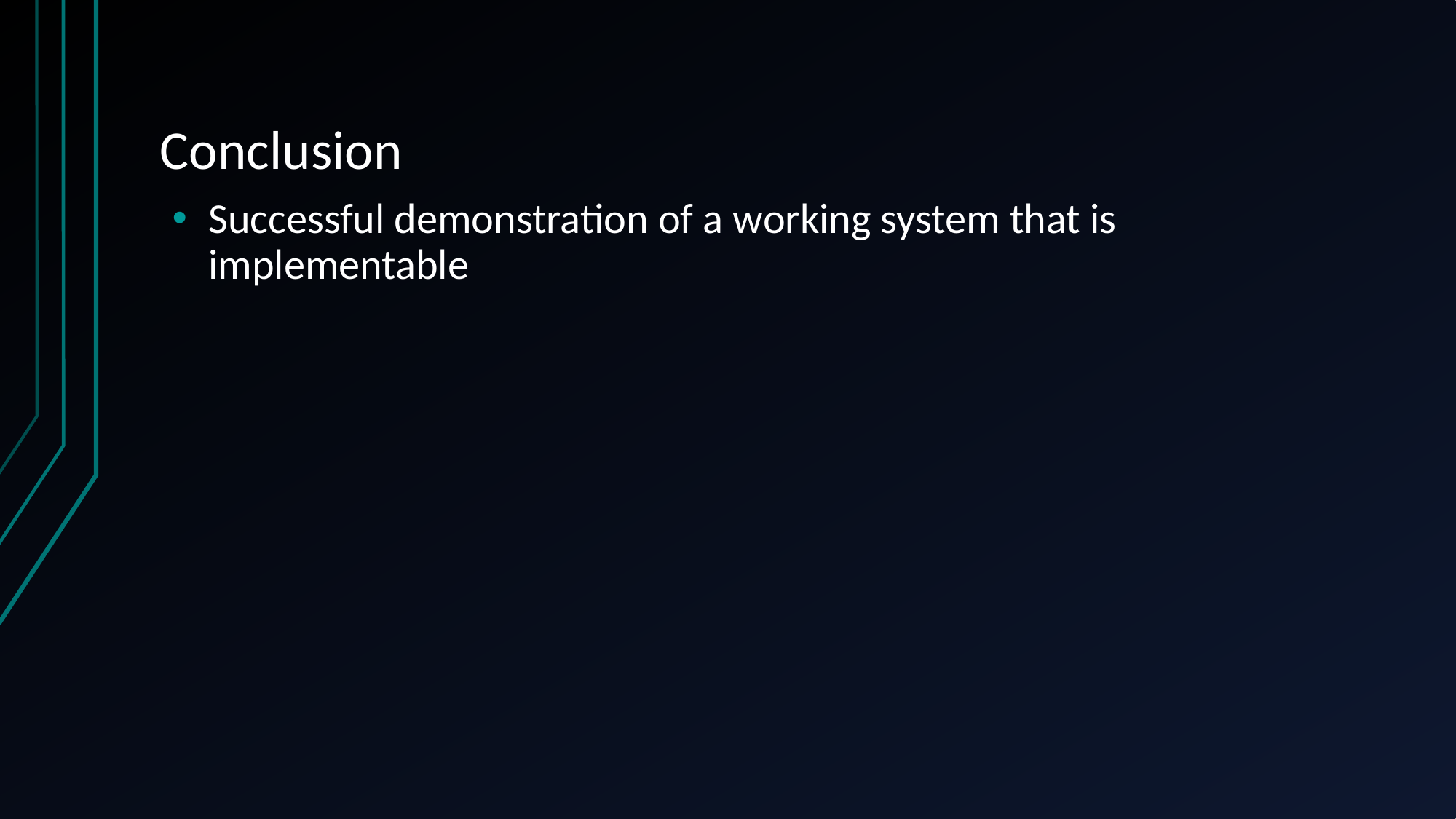

# Conclusion
Successful demonstration of a working system that is implementable